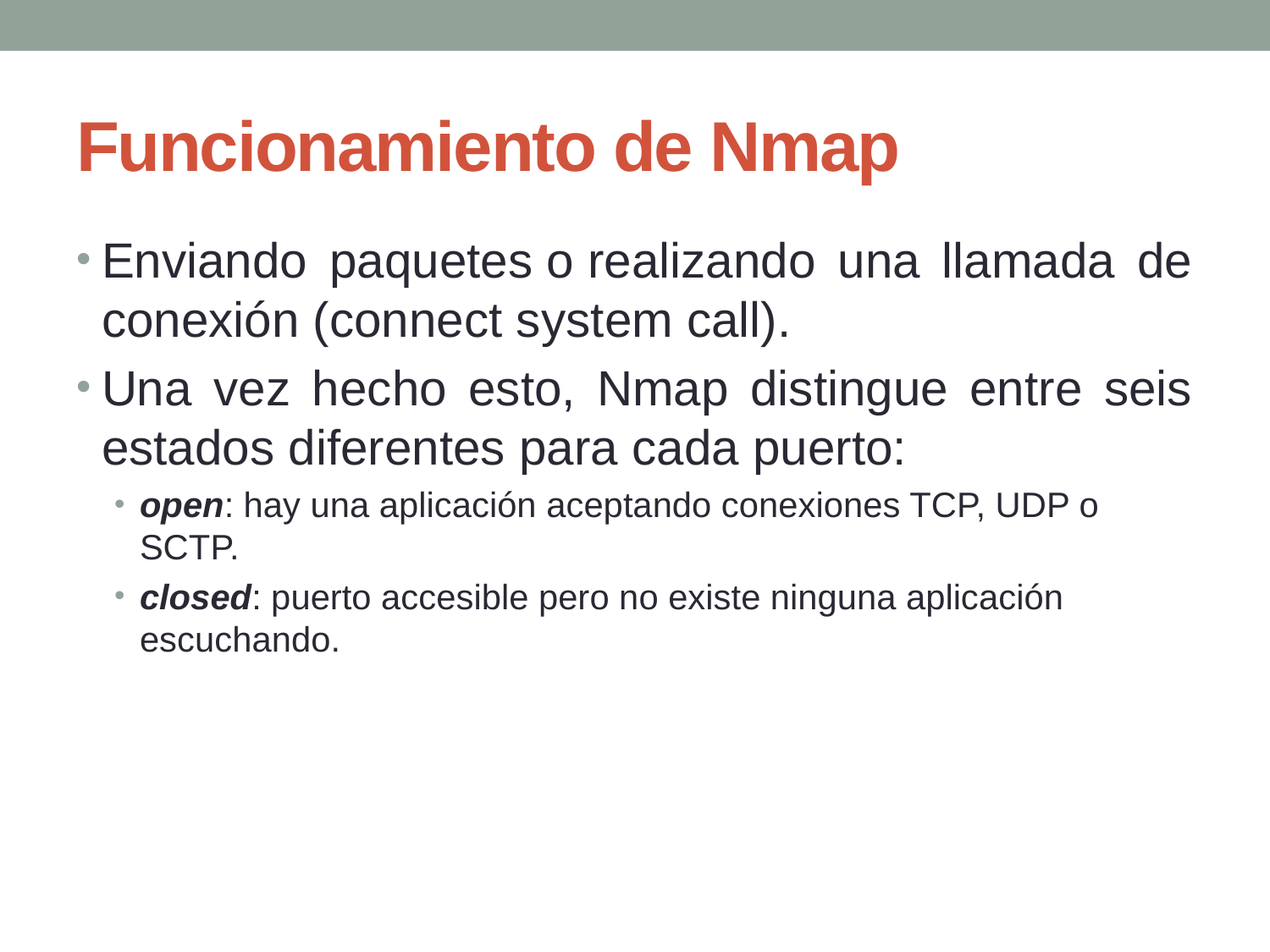

# Funcionamiento de Nmap
Enviando paquetes o realizando una llamada de conexión (connect system call).
Una vez hecho esto, Nmap distingue entre seis estados diferentes para cada puerto:
open: hay una aplicación aceptando conexiones TCP, UDP o SCTP.
closed: puerto accesible pero no existe ninguna aplicación escuchando.